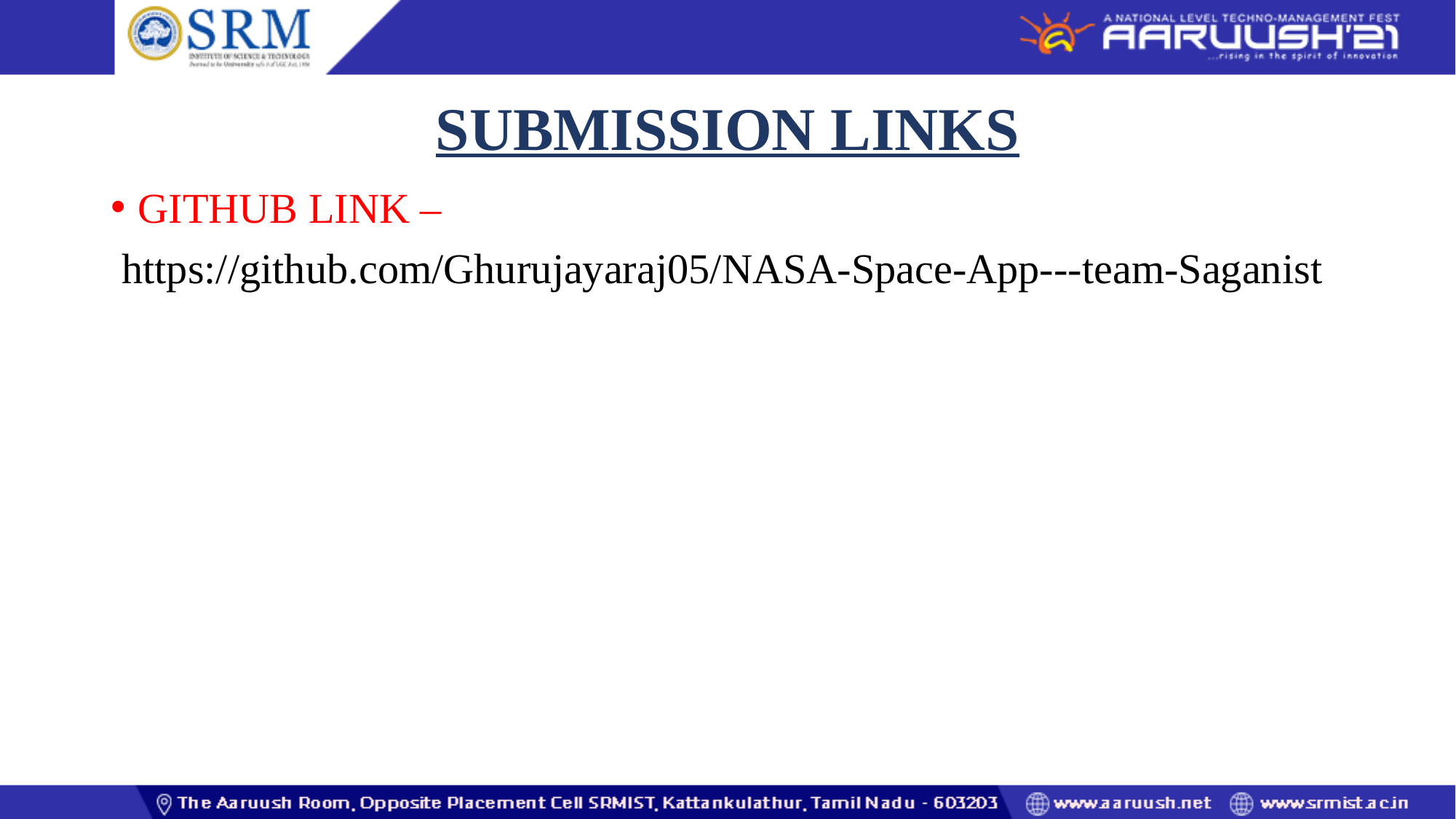

# SUBMISSION LINKS
GITHUB LINK –
 https://github.com/Ghurujayaraj05/NASA-Space-App---team-Saganist